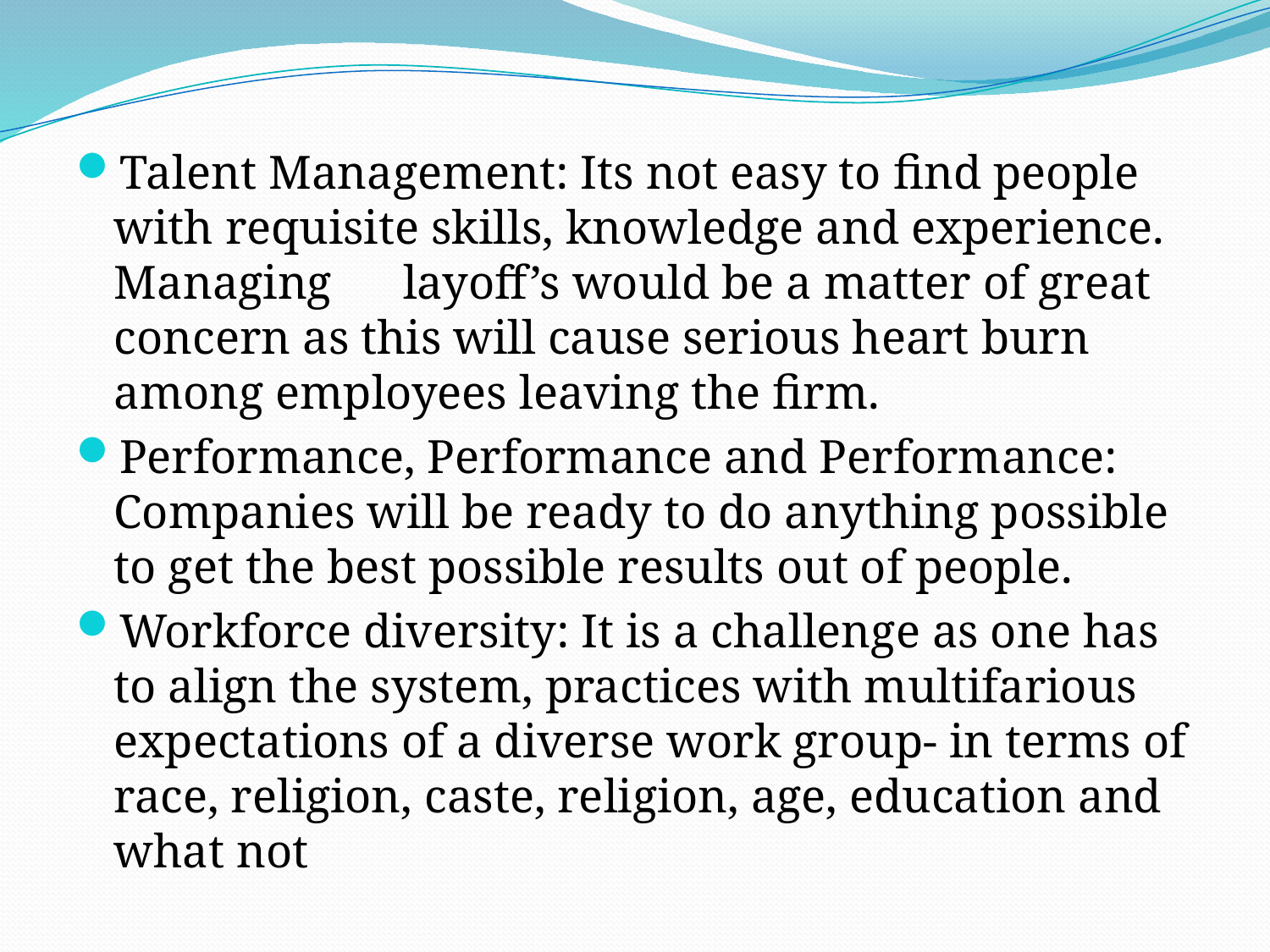

#
Talent Management: Its not easy to find people with requisite skills, knowledge and experience. Managing      layoff’s would be a matter of great concern as this will cause serious heart burn among employees leaving the firm.
Performance, Performance and Performance: Companies will be ready to do anything possible to get the best possible results out of people.
Workforce diversity: It is a challenge as one has to align the system, practices with multifarious expectations of a diverse work group- in terms of race, religion, caste, religion, age, education and what not